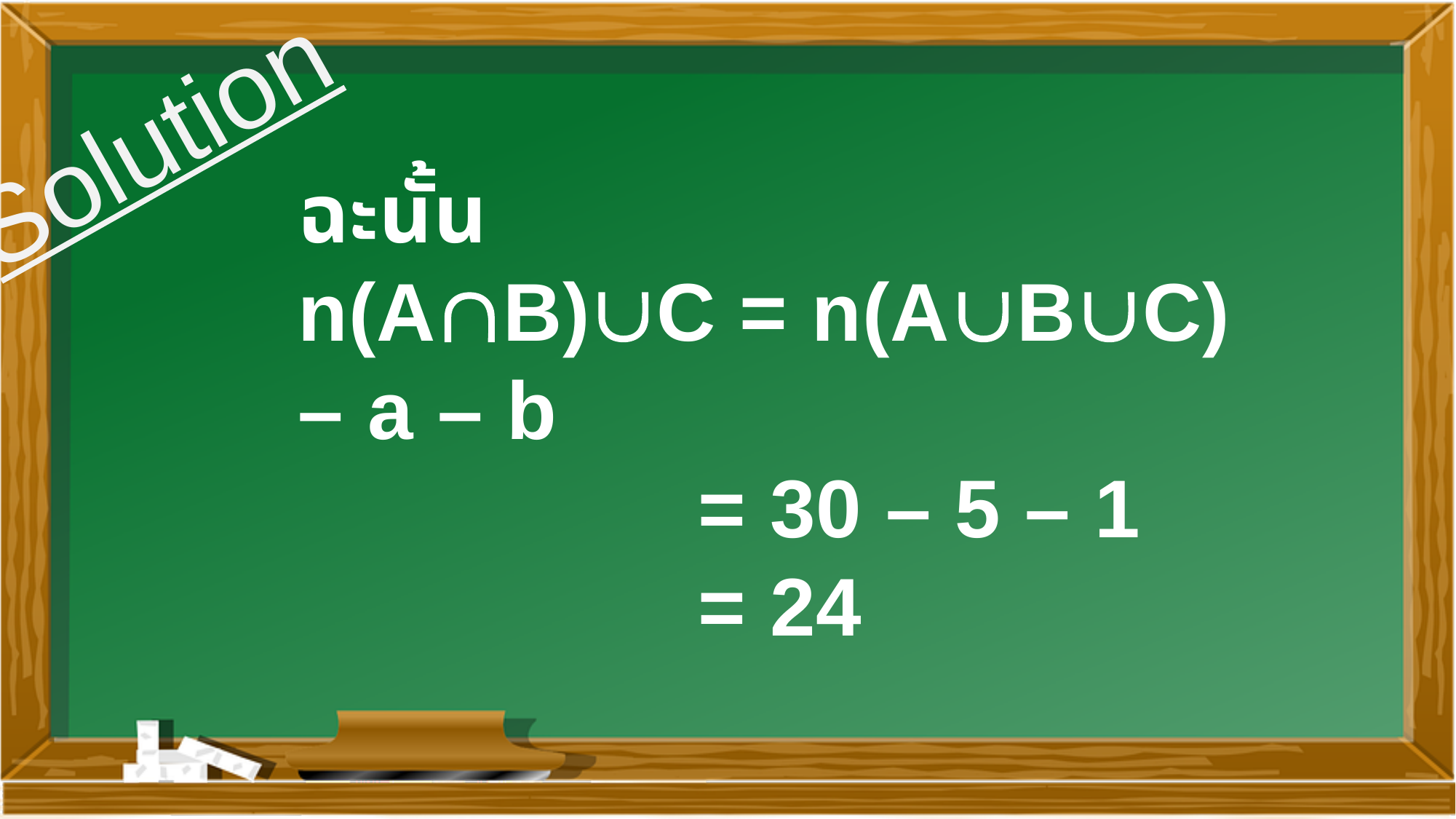

Solution
ฉะนั้น
n(A∩B)∪C = n(A∪B∪C) – a – b
                 = 30 – 5 – 1
                 = 24